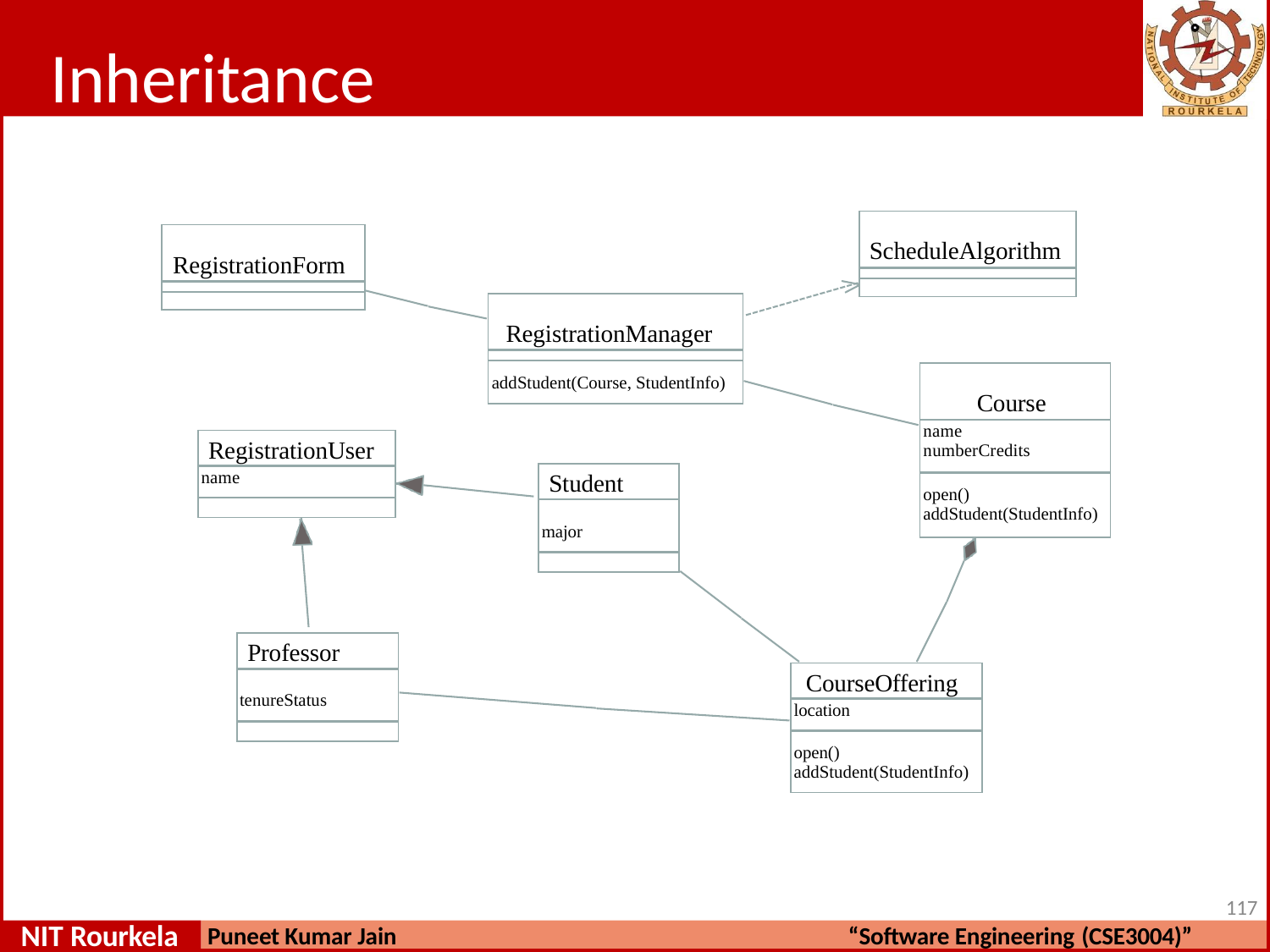

# Inheritance
| ScheduleAlgorithm |
| --- |
|  |
|  |
| RegistrationForm |
| --- |
|  |
|  |

| RegistrationManager |
| --- |
|  |
| addStudent(Course, StudentInfo) |
| Course |
| --- |
| name numberCredits |
| open() addStudent(StudentInfo) |
| RegistrationUser |
| --- |
| name |
|  |
| Student |
| --- |
| major |
|  |

| Professor |
| --- |
| tenureStatus |
|  |
| CourseOffering |
| --- |
| location |
| open() addStudent(StudentInfo) |
117
NIT Rourkela
Puneet Kumar Jain
“Software Engineering (CSE3004)”